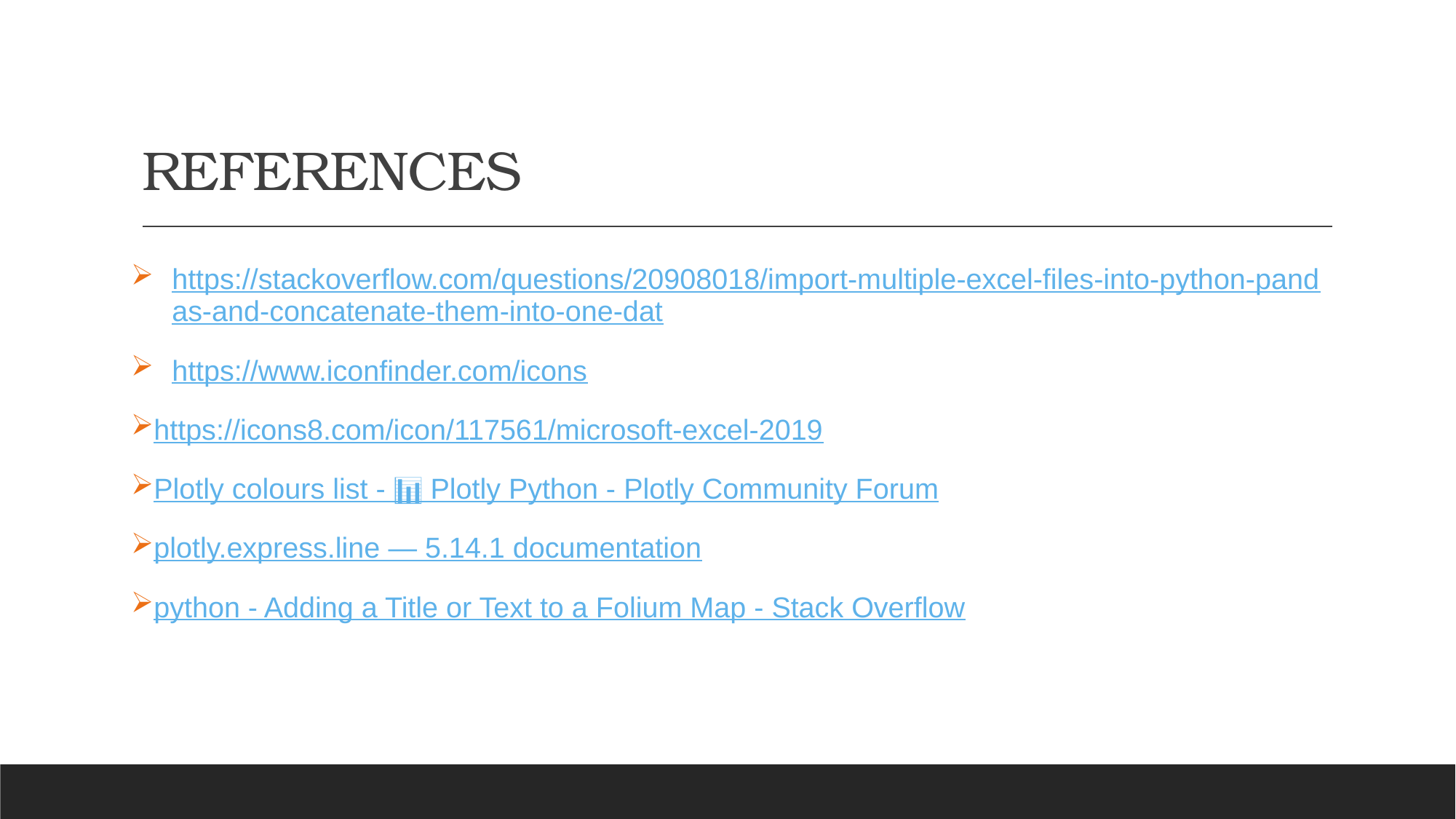

# REFERENCES
https://stackoverflow.com/questions/20908018/import-multiple-excel-files-into-python-pandas-and-concatenate-them-into-one-dat
https://www.iconfinder.com/icons
https://icons8.com/icon/117561/microsoft-excel-2019
Plotly colours list - 📊 Plotly Python - Plotly Community Forum
plotly.express.line — 5.14.1 documentation
python - Adding a Title or Text to a Folium Map - Stack Overflow